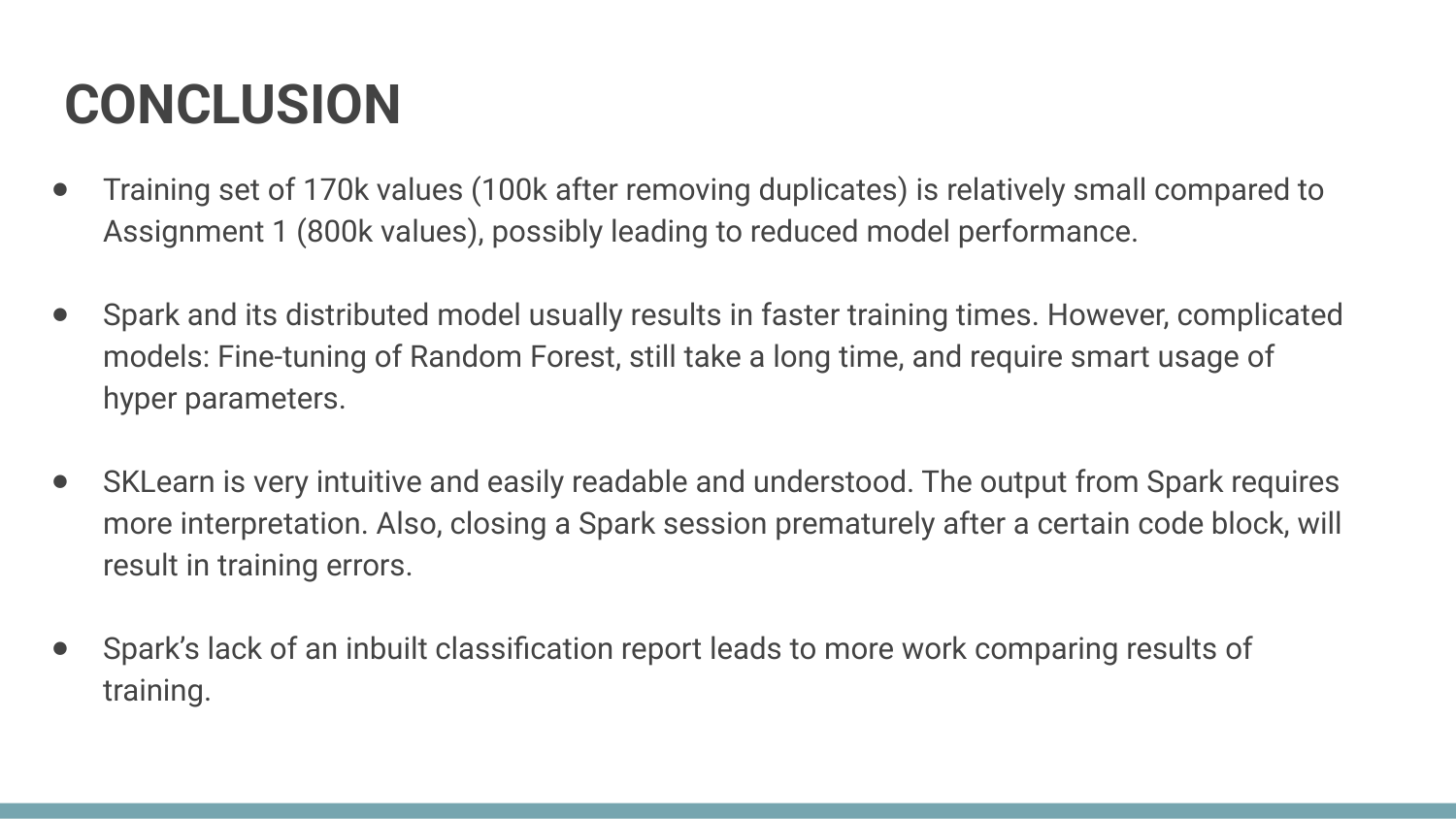

# CONCLUSION
Training set of 170k values (100k after removing duplicates) is relatively small compared to Assignment 1 (800k values), possibly leading to reduced model performance.

Spark and its distributed model usually results in faster training times. However, complicated models: Fine-tuning of Random Forest, still take a long time, and require smart usage of hyper parameters.

SKLearn is very intuitive and easily readable and understood. The output from Spark requires more interpretation. Also, closing a Spark session prematurely after a certain code block, will result in training errors.

Spark’s lack of an inbuilt classification report leads to more work comparing results of training.